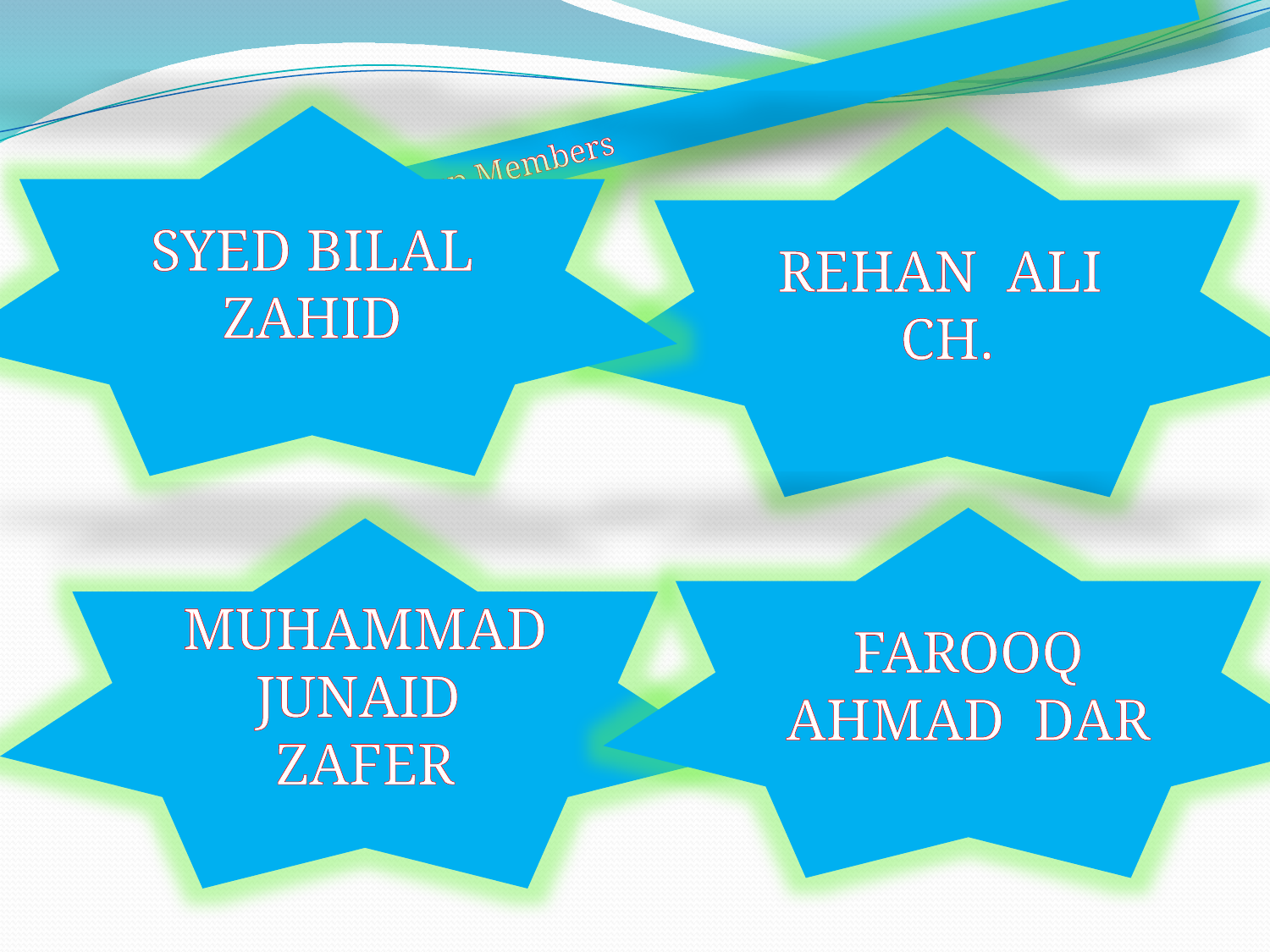

Group Members
SYED BILAL ZAHID
REHAN  ALI  CH.
FAROOQ AHMAD  DAR
MUHAMMAD JUNAID  ZAFER